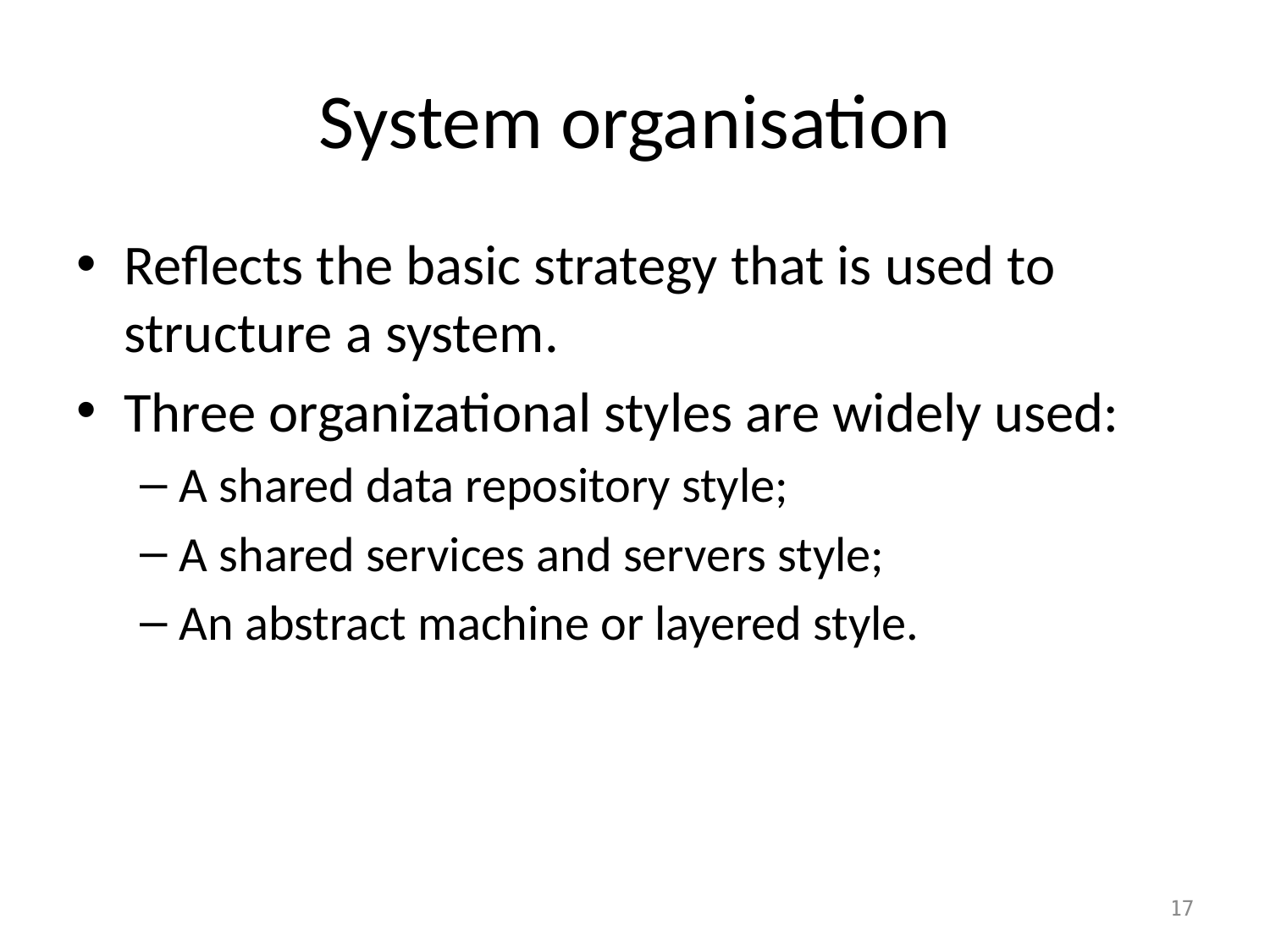

# System organisation
Reflects the basic strategy that is used to structure a system.
Three organizational styles are widely used:
A shared data repository style;
A shared services and servers style;
An abstract machine or layered style.
17